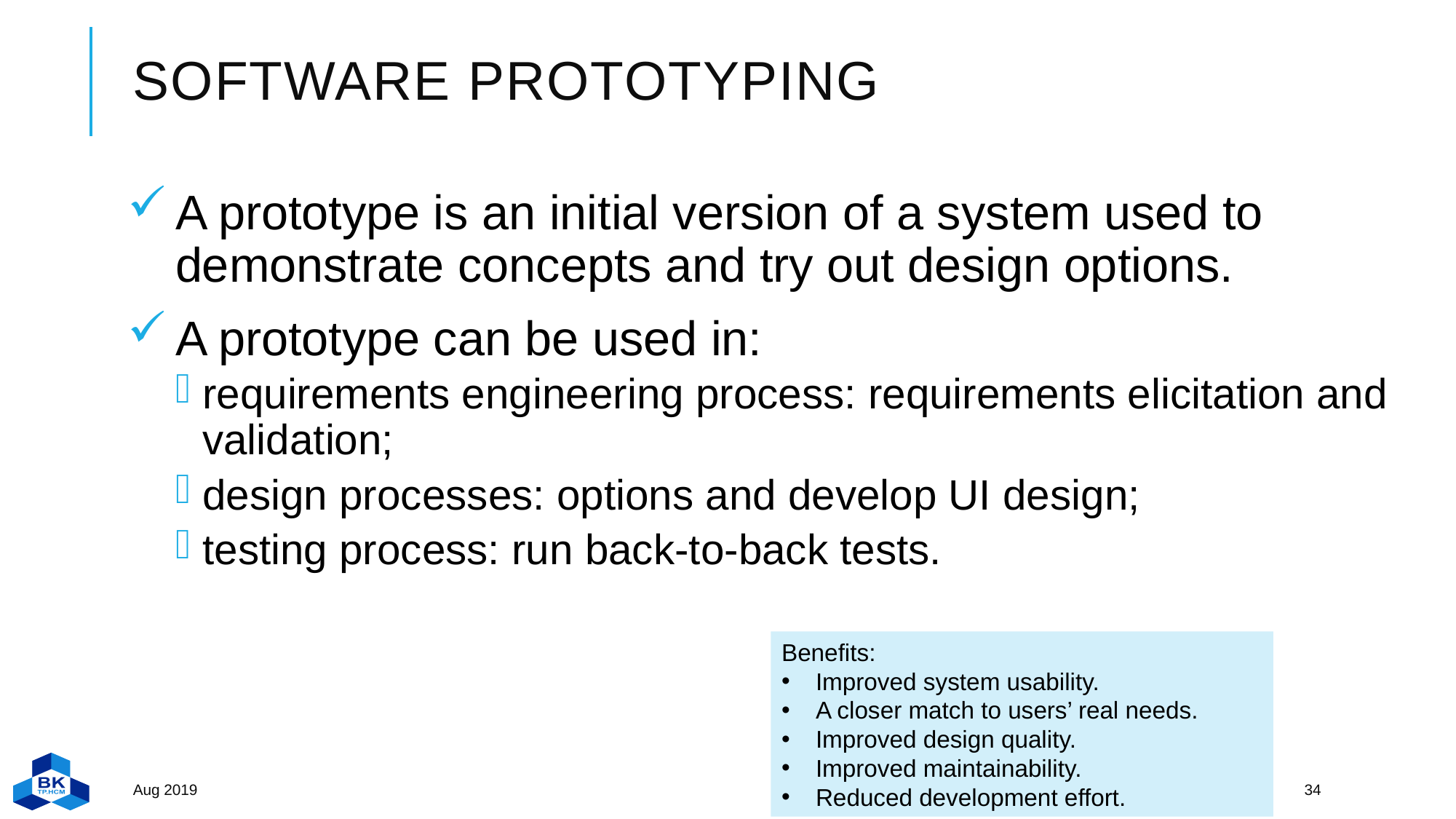

# Software prototyping
A prototype is an initial version of a system used to demonstrate concepts and try out design options.
A prototype can be used in:
requirements engineering process: requirements elicitation and validation;
design processes: options and develop UI design;
testing process: run back-to-back tests.

Benefits:
Improved system usability.
A closer match to users’ real needs.
Improved design quality.
Improved maintainability.
Reduced development effort.
Aug 2019
Chapter 2. Software Processes
34